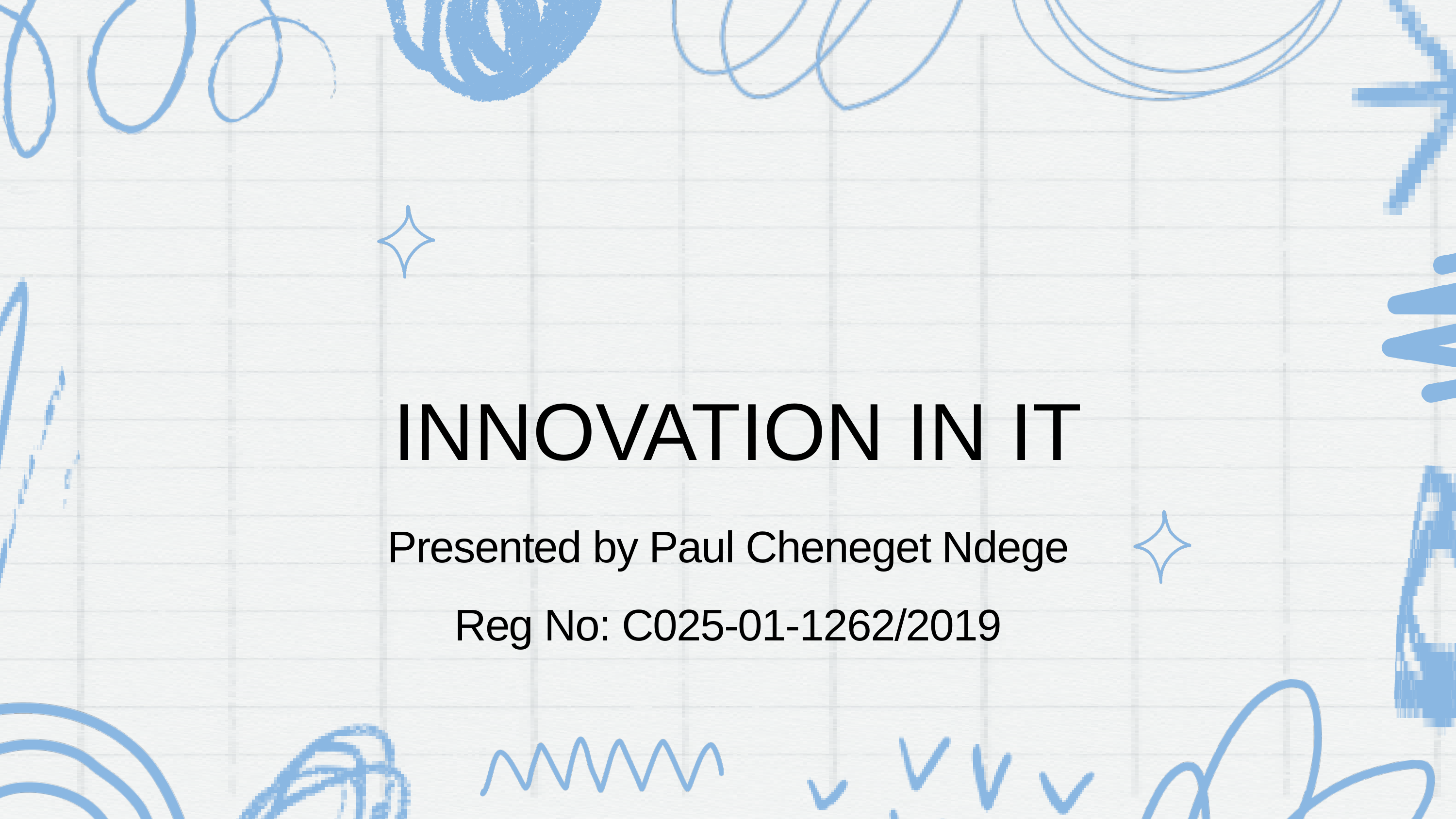

INNOVATION IN IT

Presented by Paul Cheneget Ndege

Reg No: C025-01-1262/2019